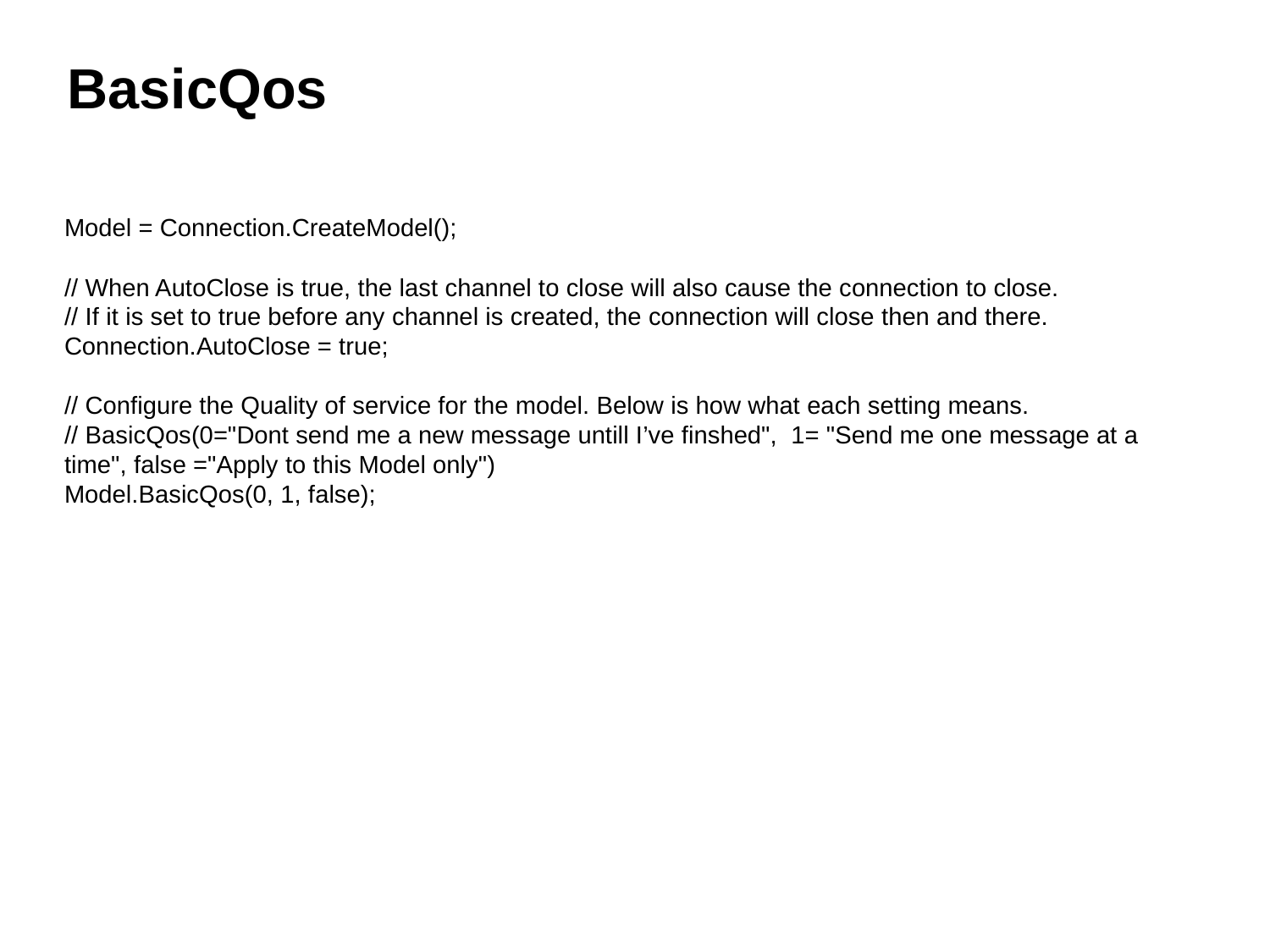

BasicQos
Model = Connection.CreateModel();

// When AutoClose is true, the last channel to close will also cause the connection to close.
// If it is set to true before any channel is created, the connection will close then and there.
Connection.AutoClose = true;

// Configure the Quality of service for the model. Below is how what each setting means.
// BasicQos(0="Dont send me a new message untill I’ve finshed",  1= "Send me one message at a time", false ="Apply to this Model only")
Model.BasicQos(0, 1, false);